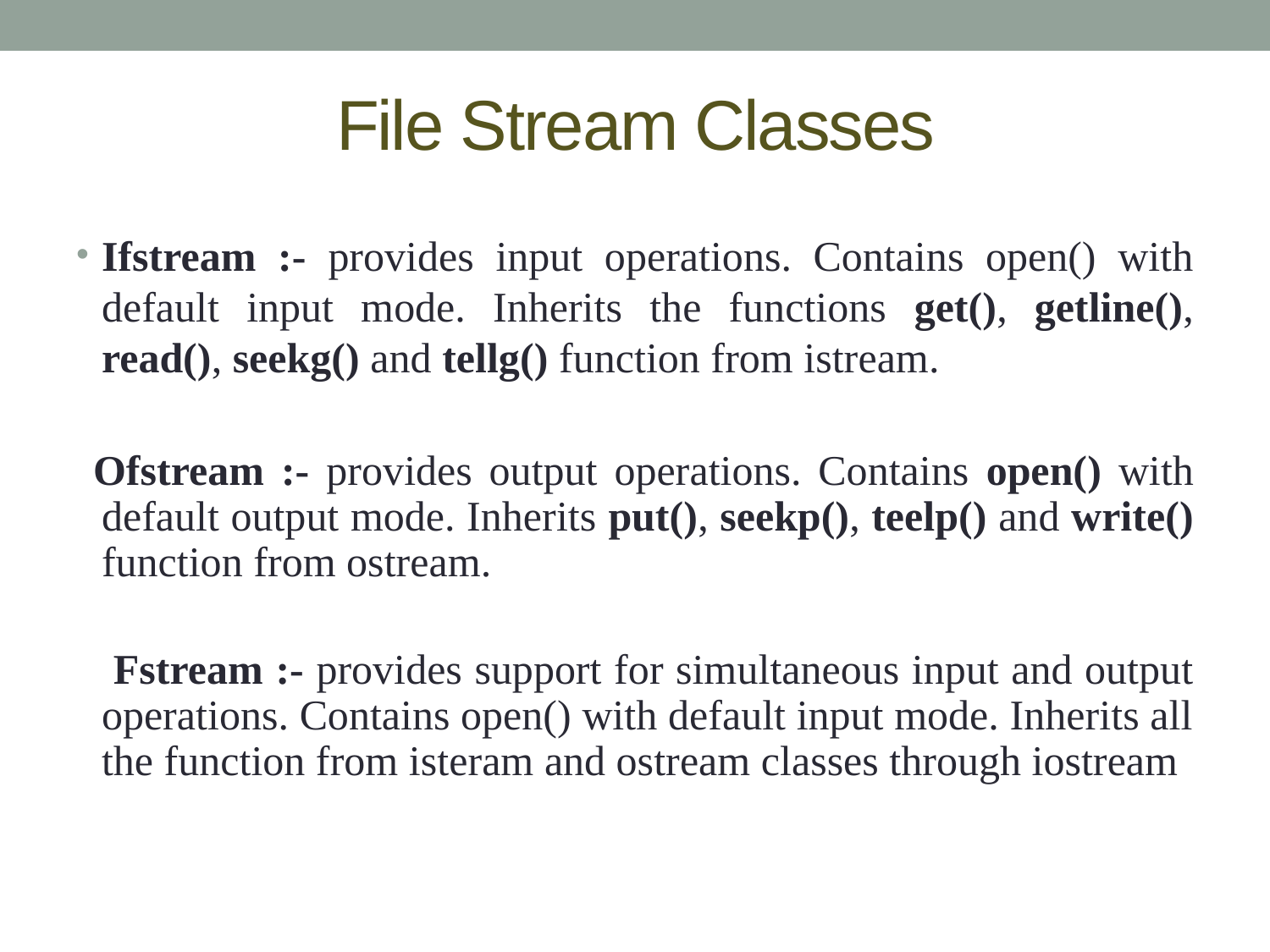

# File Stream Classes
Ifstream :- provides input operations. Contains open() with default input mode. Inherits the functions get(), getline(), read(), seekg() and tellg() function from istream.

 Ofstream :- provides output operations. Contains open() with default output mode. Inherits put(), seekp(), teelp() and write() function from ostream.

   Fstream :- provides support for simultaneous input and output operations. Contains open() with default input mode. Inherits all the function from isteram and ostream classes through iostream